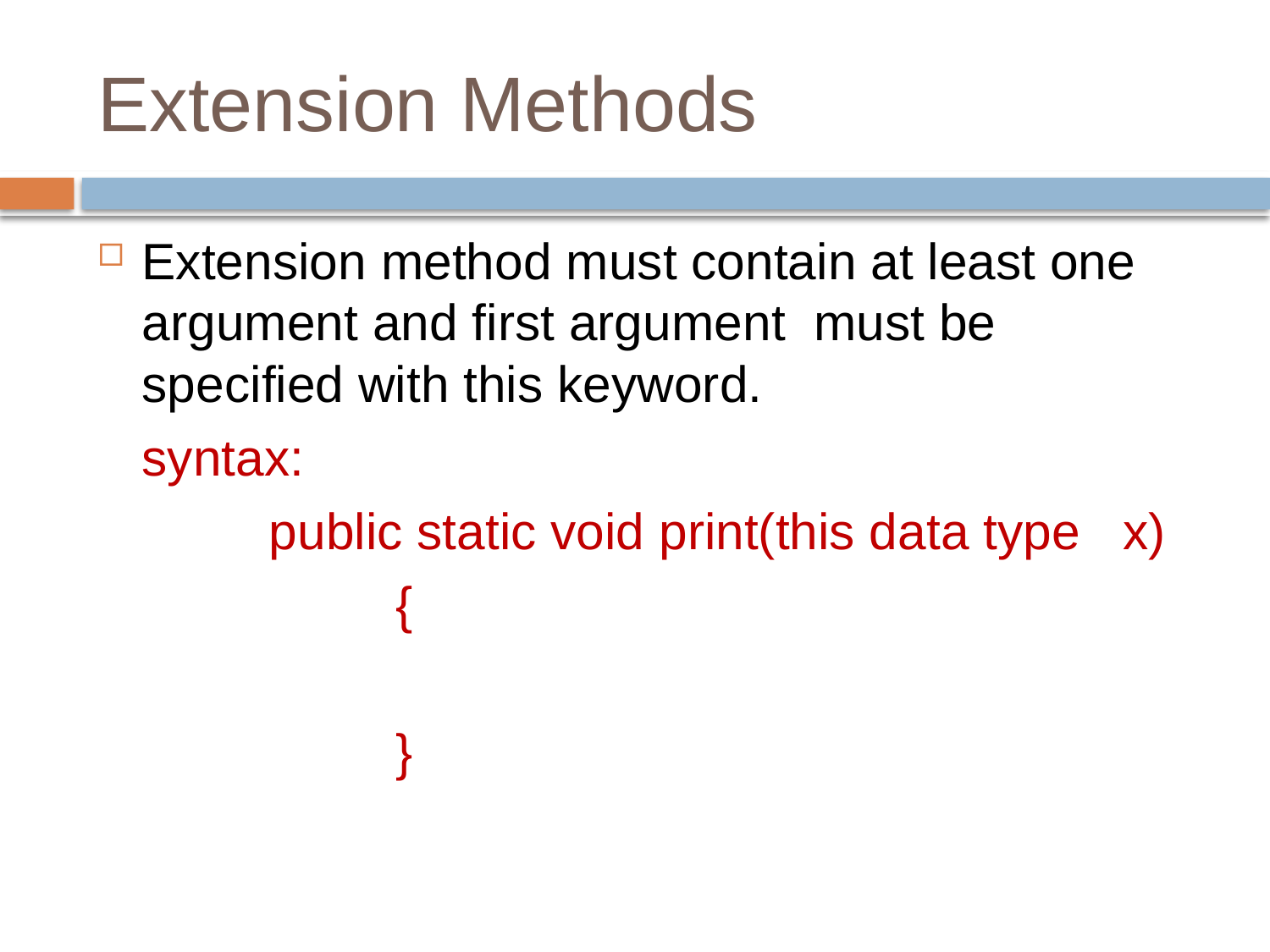

# Extension Methods
Extension method must contain at least one argument and first argument  must be specified with this keyword.
	syntax:
		public static void print(this data type   x)
 			{

			}